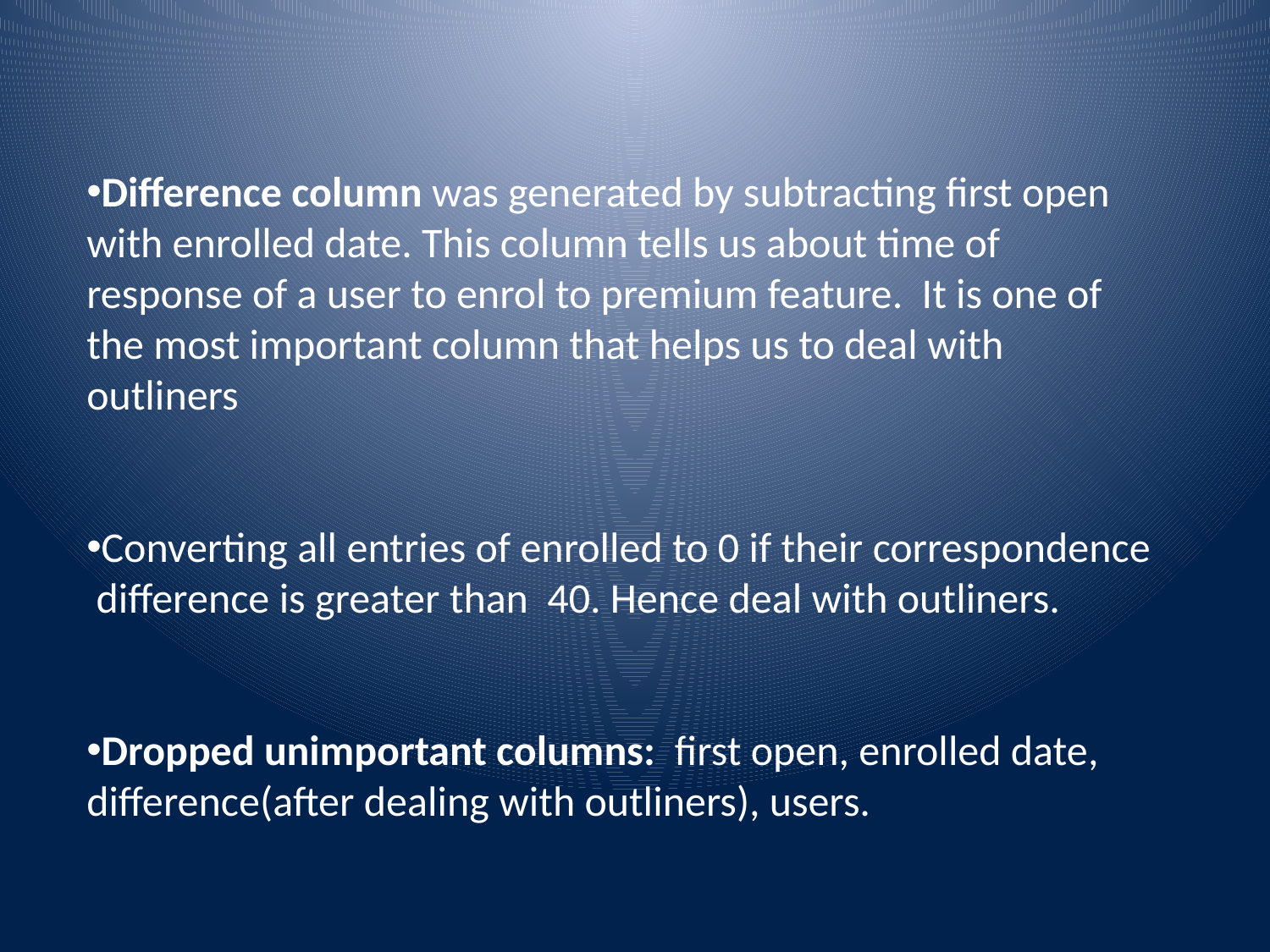

Difference column was generated by subtracting first open with enrolled date. This column tells us about time of response of a user to enrol to premium feature.  It is one of the most important column that helps us to deal with outliners

Converting all entries of enrolled to 0 if their correspondence difference is greater than  40. Hence deal with outliners.

Dropped unimportant columns:  first open, enrolled date, difference(after dealing with outliners), users.